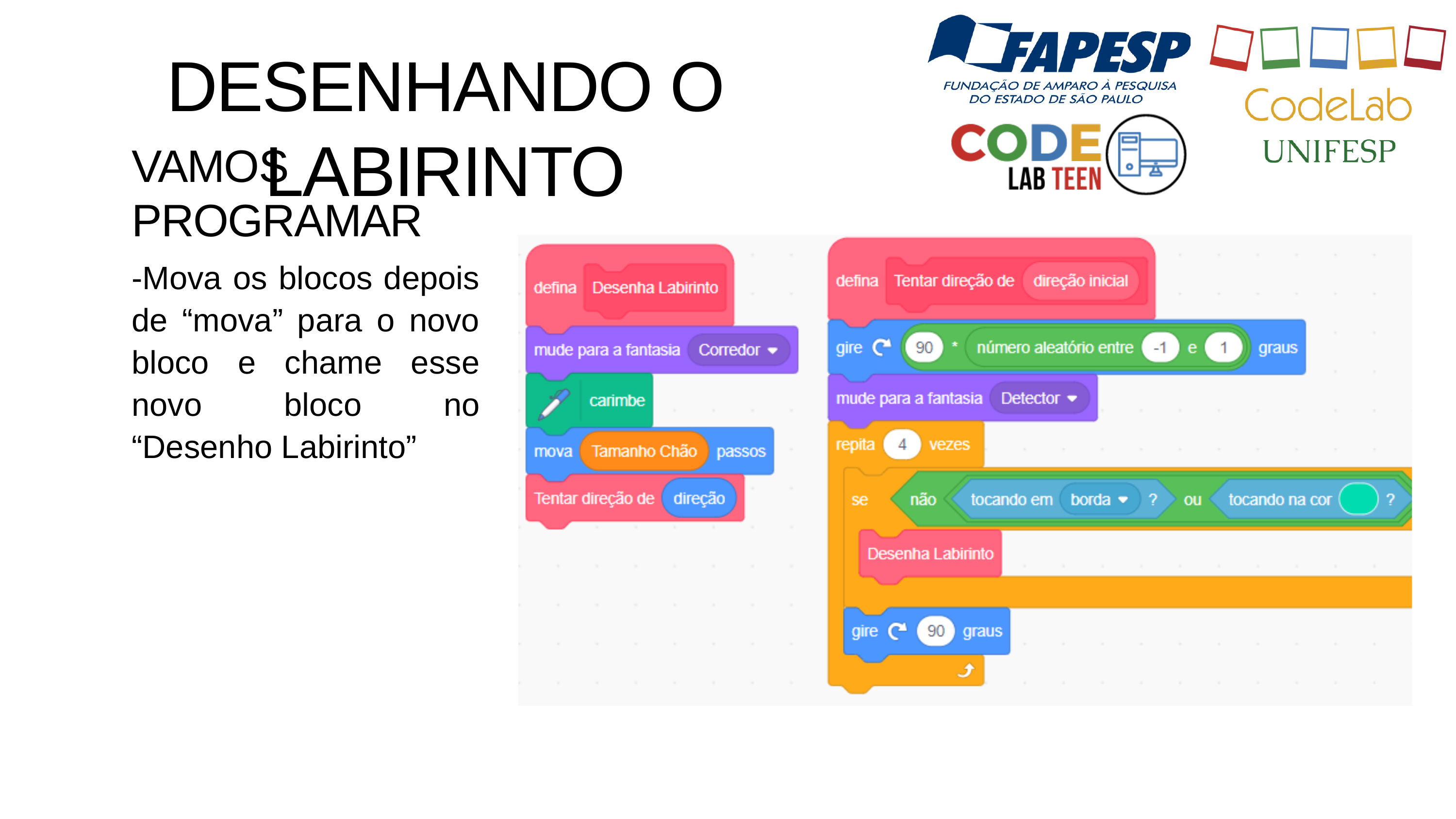

DESENHANDO O LABIRINTO

VAMOS PROGRAMAR

-Mova os blocos depois de “mova” para o novo bloco e chame esse novo bloco no “Desenho Labirinto”